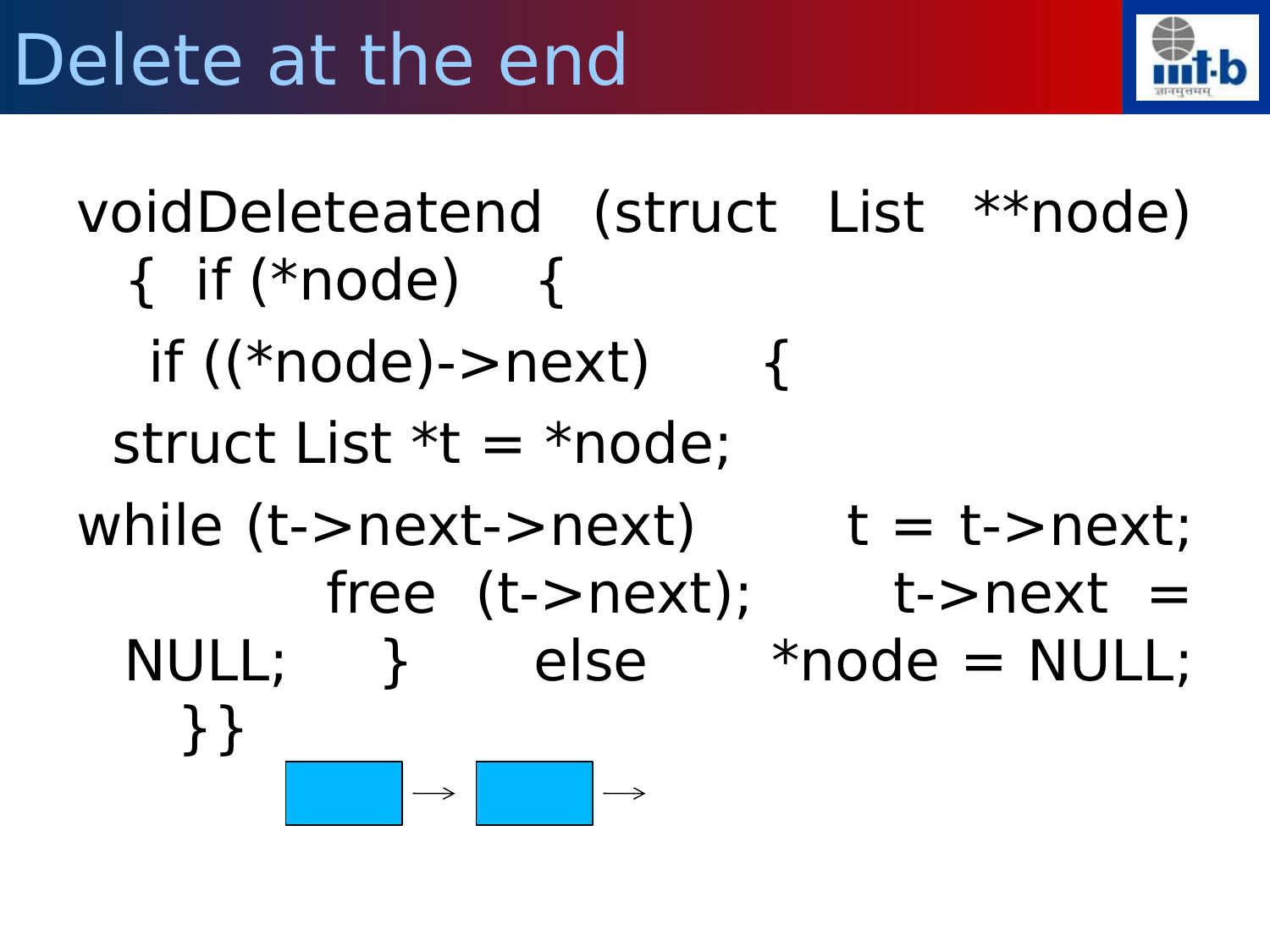

Delete at the end
voidDeleteatend (struct List **node){  if (*node)    {
    if ((*node)->next)	{
  struct List *t = *node;
while (t->next->next)	    t = t->next;	  free (t->next);	  t->next = NULL;	}      else	*node = NULL;    }}